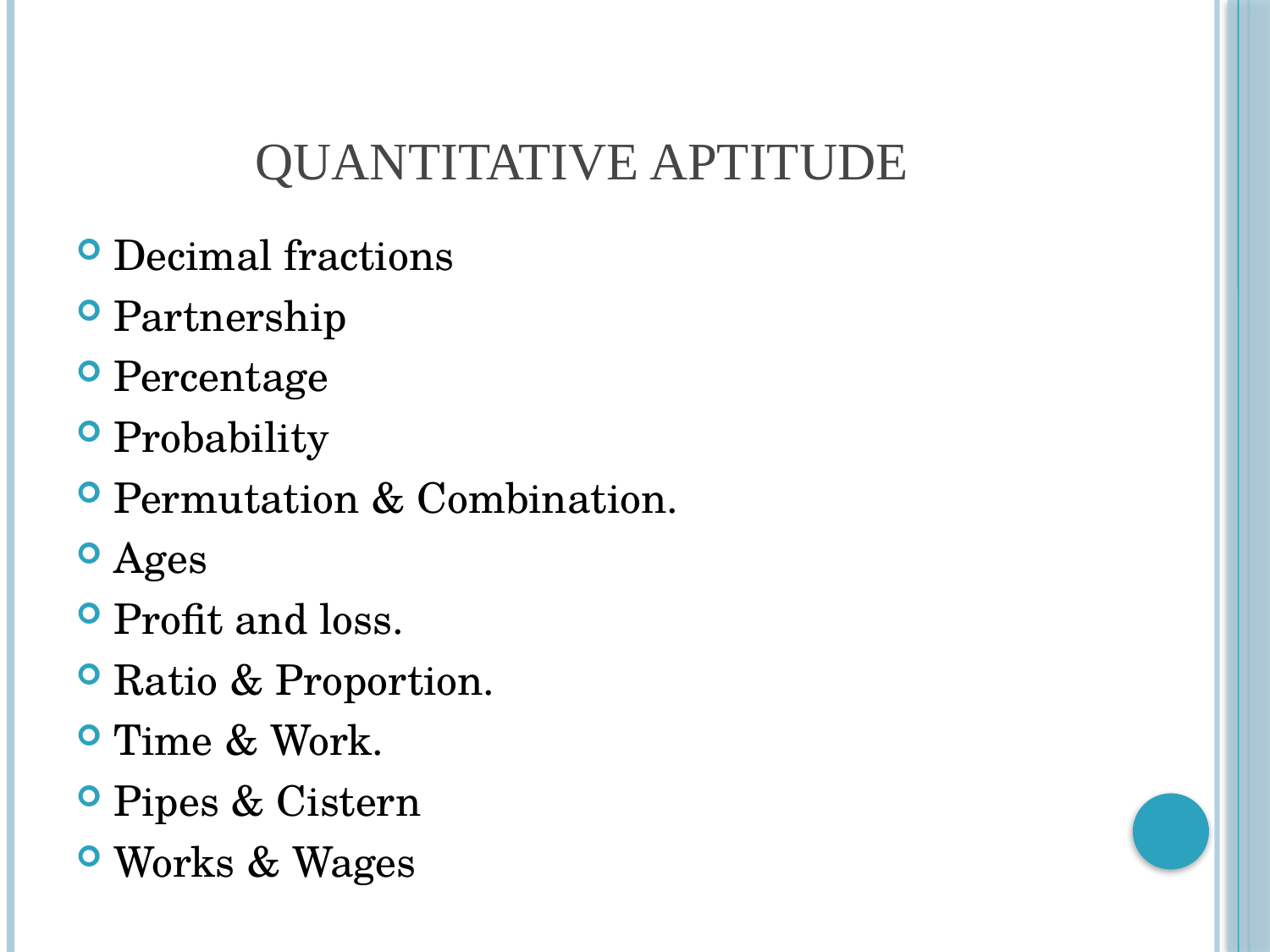

# Quantitative aptitude
Decimal fractions
Partnership
Percentage
Probability
Permutation & Combination.
Ages
Profit and loss.
Ratio & Proportion.
Time & Work.
Pipes & Cistern
Works & Wages